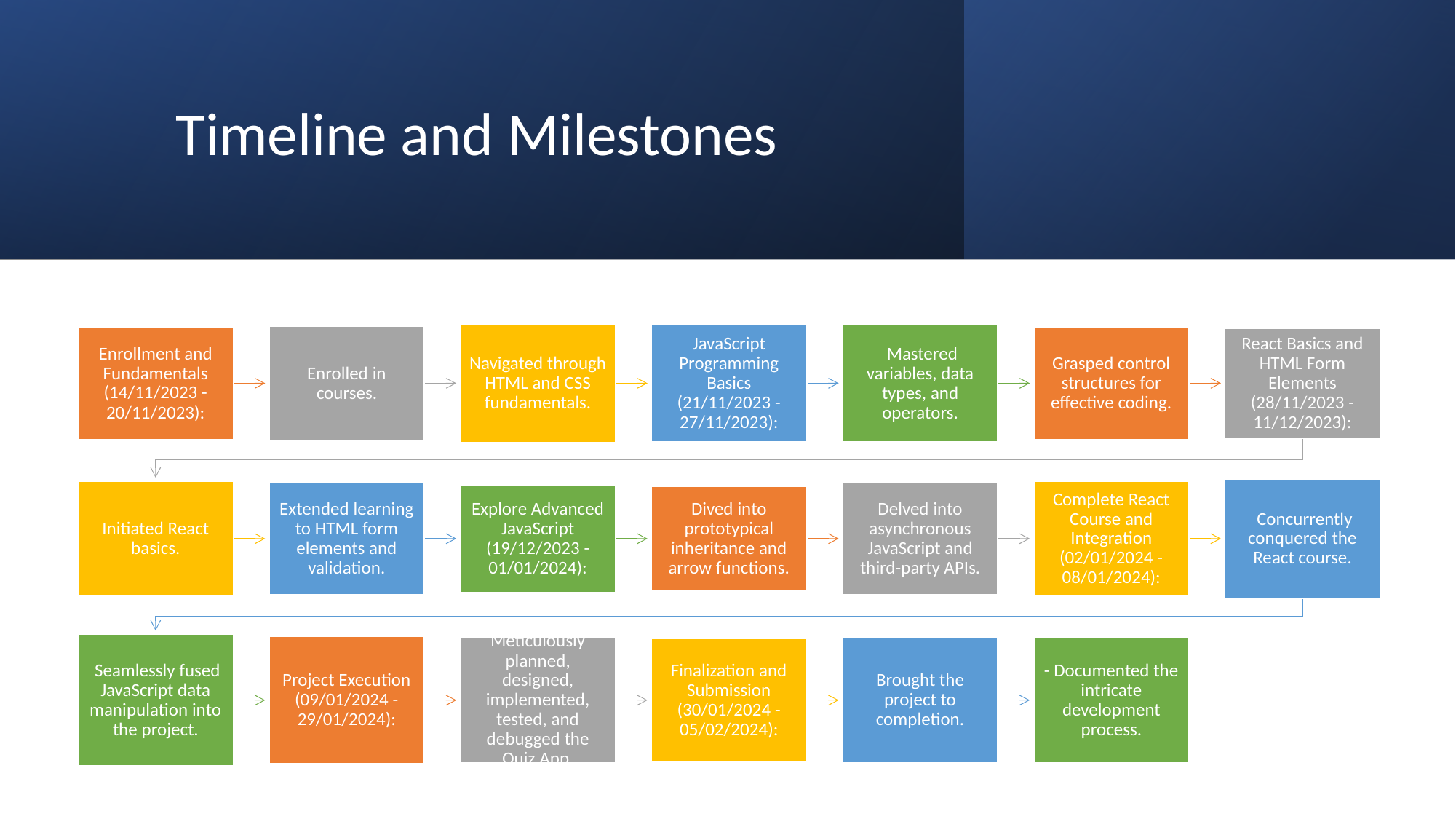

# Timeline and Milestones

Enrollment and Fundamentals (14/11/2023 - 20/11/2023):

Enrolled in courses.

Navigated through HTML and CSS fundamentals.

JavaScript Programming Basics (21/11/2023 - 27/11/2023):

 Mastered variables, data types, and operators.

Grasped control structures for effective coding.

React Basics and HTML Form Elements (28/11/2023 - 11/12/2023):

Initiated React basics.

Extended learning to HTML form elements and validation.

Explore Advanced JavaScript (19/12/2023 - 01/01/2024):

Dived into prototypical inheritance and arrow functions.

Delved into asynchronous JavaScript and third-party APIs.

Complete React Course and Integration (02/01/2024 - 08/01/2024):

 Concurrently conquered the React course.

 Seamlessly fused JavaScript data manipulation into the project.

Project Execution (09/01/2024 - 29/01/2024):

Meticulously planned, designed, implemented, tested, and debugged the Quiz App.

Finalization and Submission (30/01/2024 - 05/02/2024):

Brought the project to completion.
- Documented the intricate development process.